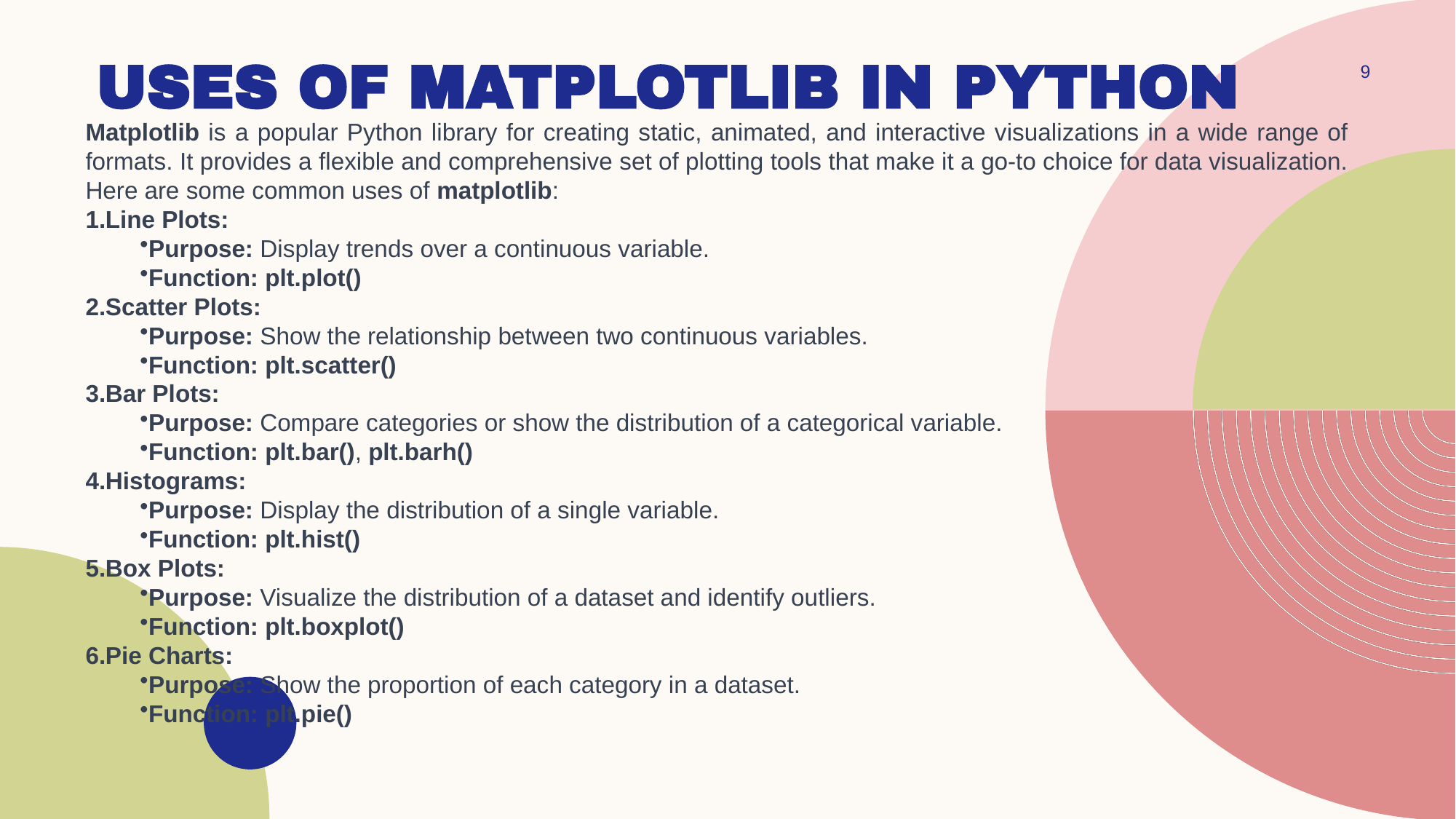

# Uses of matplotlib in python
9
Matplotlib is a popular Python library for creating static, animated, and interactive visualizations in a wide range of formats. It provides a flexible and comprehensive set of plotting tools that make it a go-to choice for data visualization. Here are some common uses of matplotlib:
Line Plots:
Purpose: Display trends over a continuous variable.
Function: plt.plot()
Scatter Plots:
Purpose: Show the relationship between two continuous variables.
Function: plt.scatter()
Bar Plots:
Purpose: Compare categories or show the distribution of a categorical variable.
Function: plt.bar(), plt.barh()
Histograms:
Purpose: Display the distribution of a single variable.
Function: plt.hist()
Box Plots:
Purpose: Visualize the distribution of a dataset and identify outliers.
Function: plt.boxplot()
Pie Charts:
Purpose: Show the proportion of each category in a dataset.
Function: plt.pie()